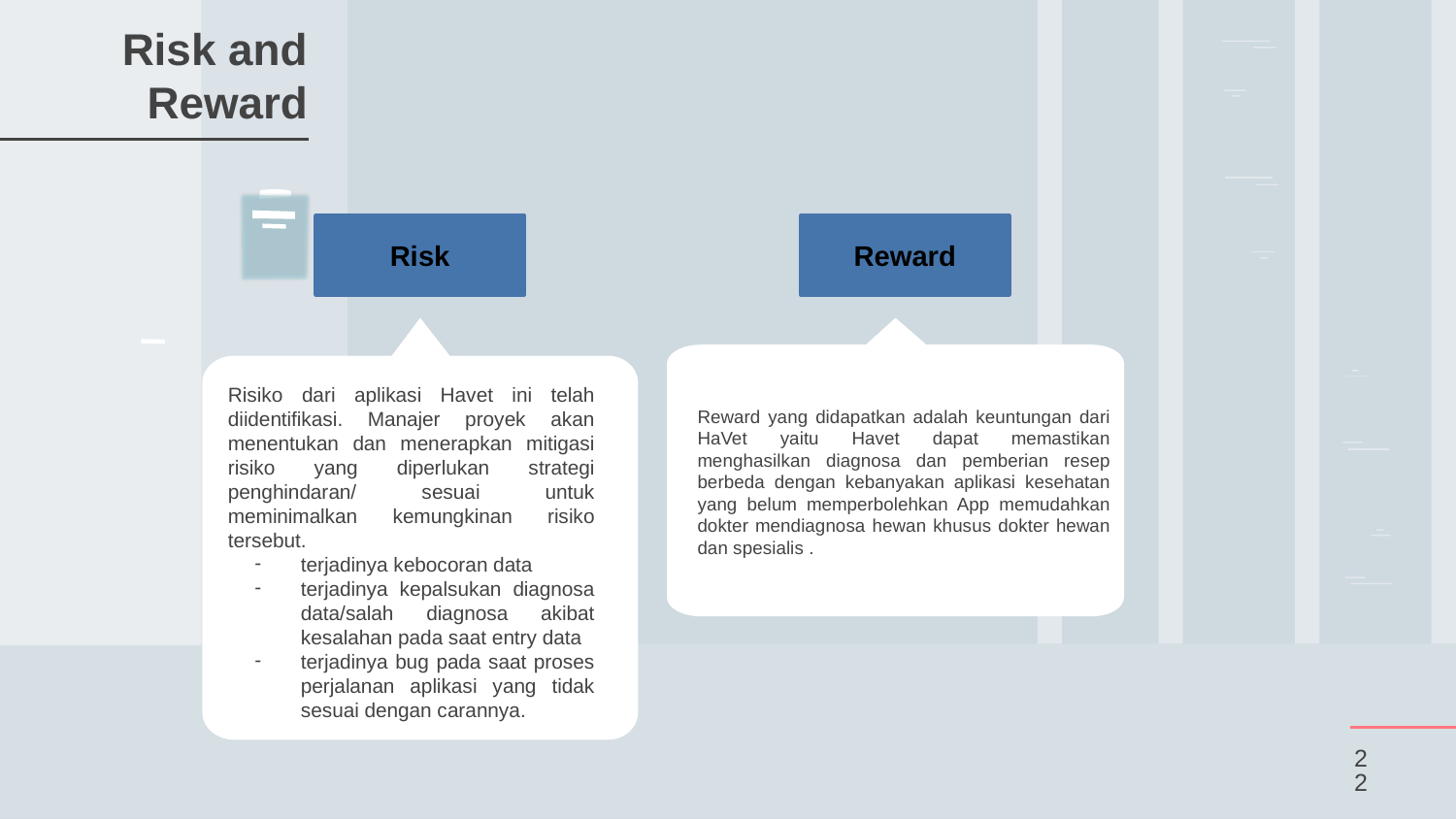

# Risk and Reward

Risk
Reward

Risiko dari aplikasi Havet ini telah diidentifikasi. Manajer proyek akan menentukan dan menerapkan mitigasi risiko yang diperlukan strategi penghindaran/ sesuai untuk meminimalkan kemungkinan risiko tersebut.
terjadinya kebocoran data
terjadinya kepalsukan diagnosa data/salah diagnosa akibat kesalahan pada saat entry data
terjadinya bug pada saat proses perjalanan aplikasi yang tidak sesuai dengan carannya.
Reward yang didapatkan adalah keuntungan dari HaVet yaitu Havet dapat memastikan menghasilkan diagnosa dan pemberian resep berbeda dengan kebanyakan aplikasi kesehatan yang belum memperbolehkan App memudahkan dokter mendiagnosa hewan khusus dokter hewan dan spesialis .
22